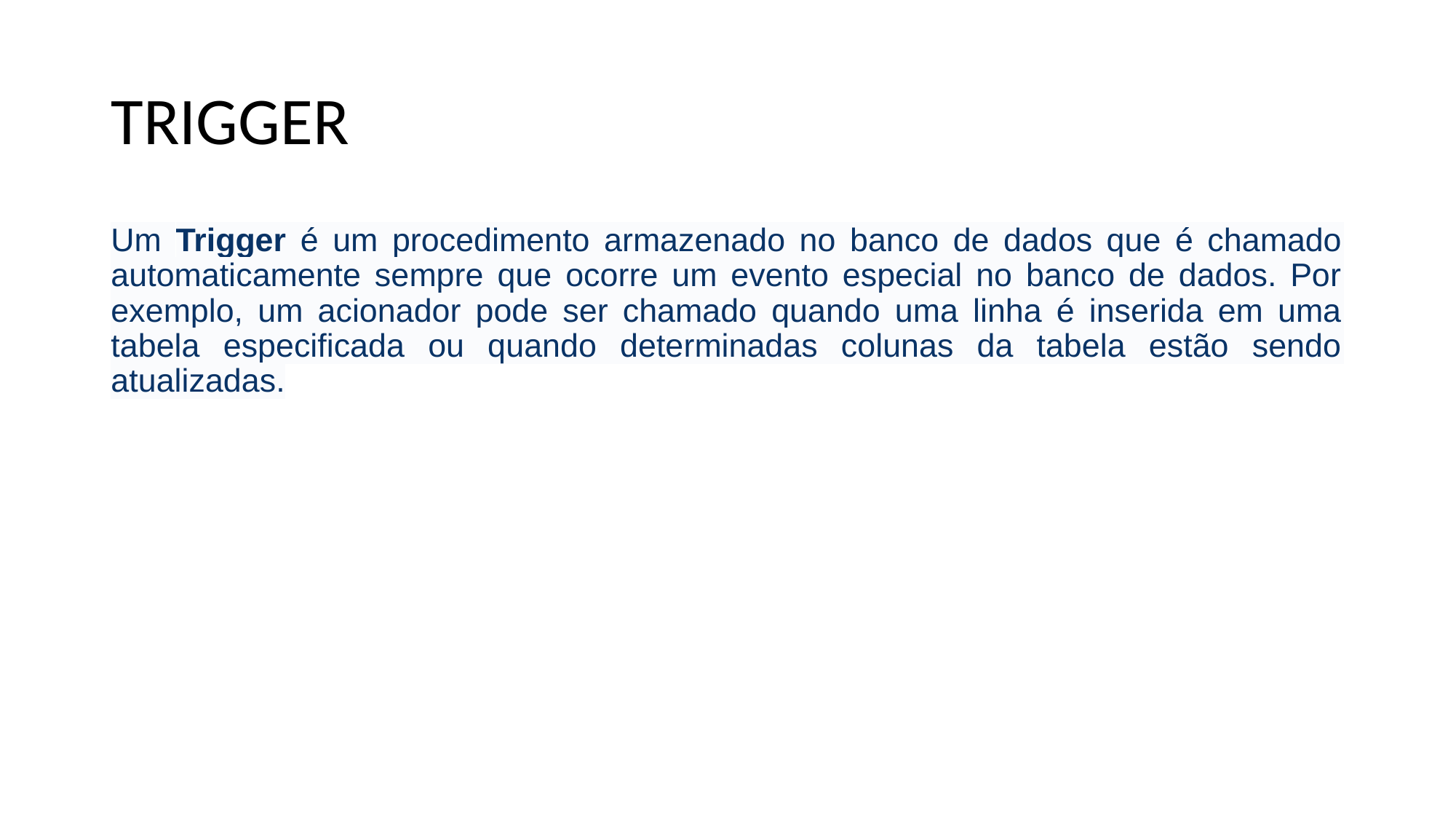

# TRIGGER
Um Trigger é um procedimento armazenado no banco de dados que é chamado automaticamente sempre que ocorre um evento especial no banco de dados. Por exemplo, um acionador pode ser chamado quando uma linha é inserida em uma tabela especificada ou quando determinadas colunas da tabela estão sendo atualizadas.